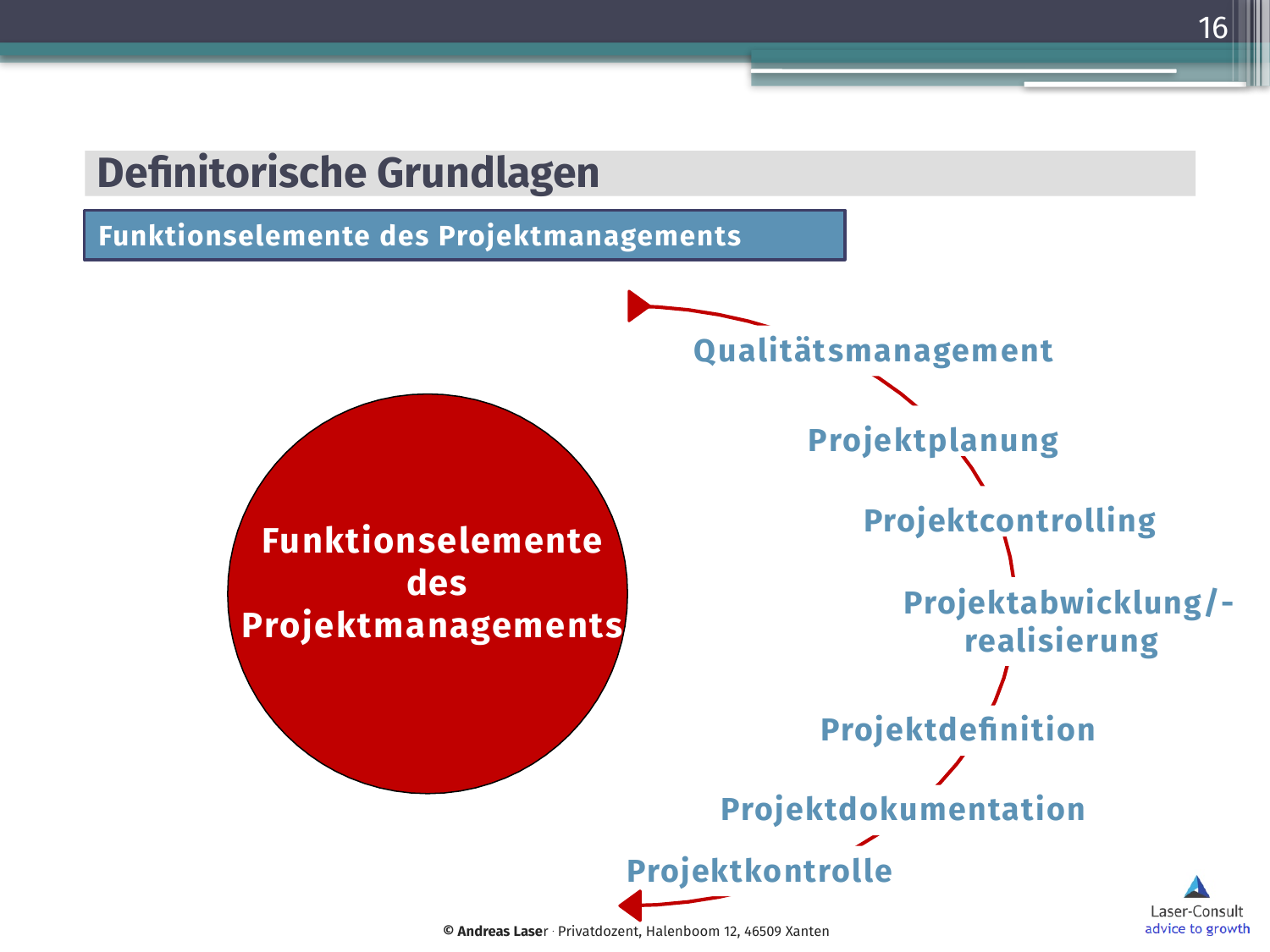

16
# Definitorische Grundlagen

Funktionselemente des Projektmanagements

Qualitätsmanagement
Projektplanung Projektcontrolling

Projektabwicklung/- realisierung
Projektdefinition Projektdokumentation

Funktionselemente
 des Projektmanagements

Projektkontrolle